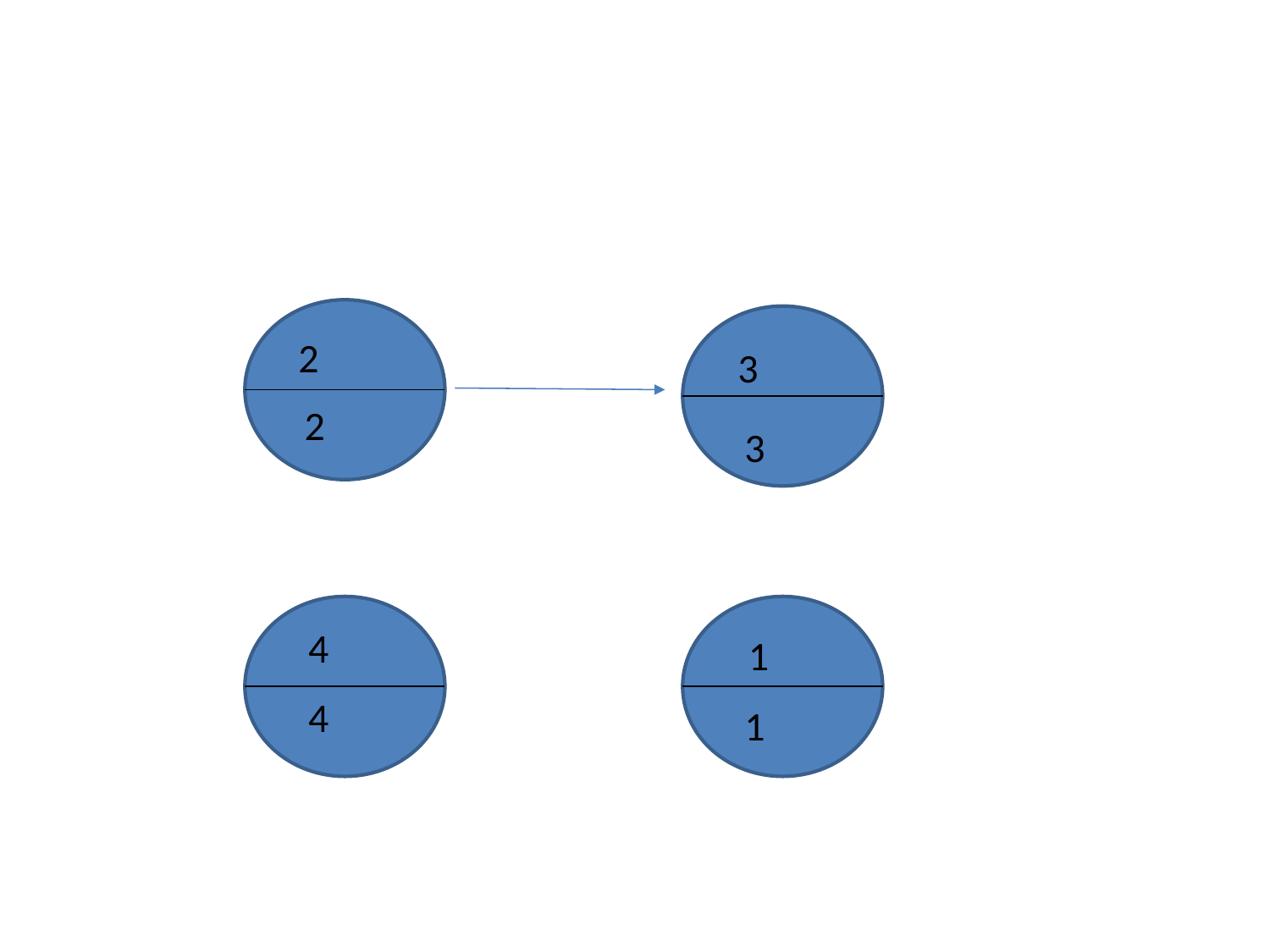

#

2
3
2
3

4
1
4
1